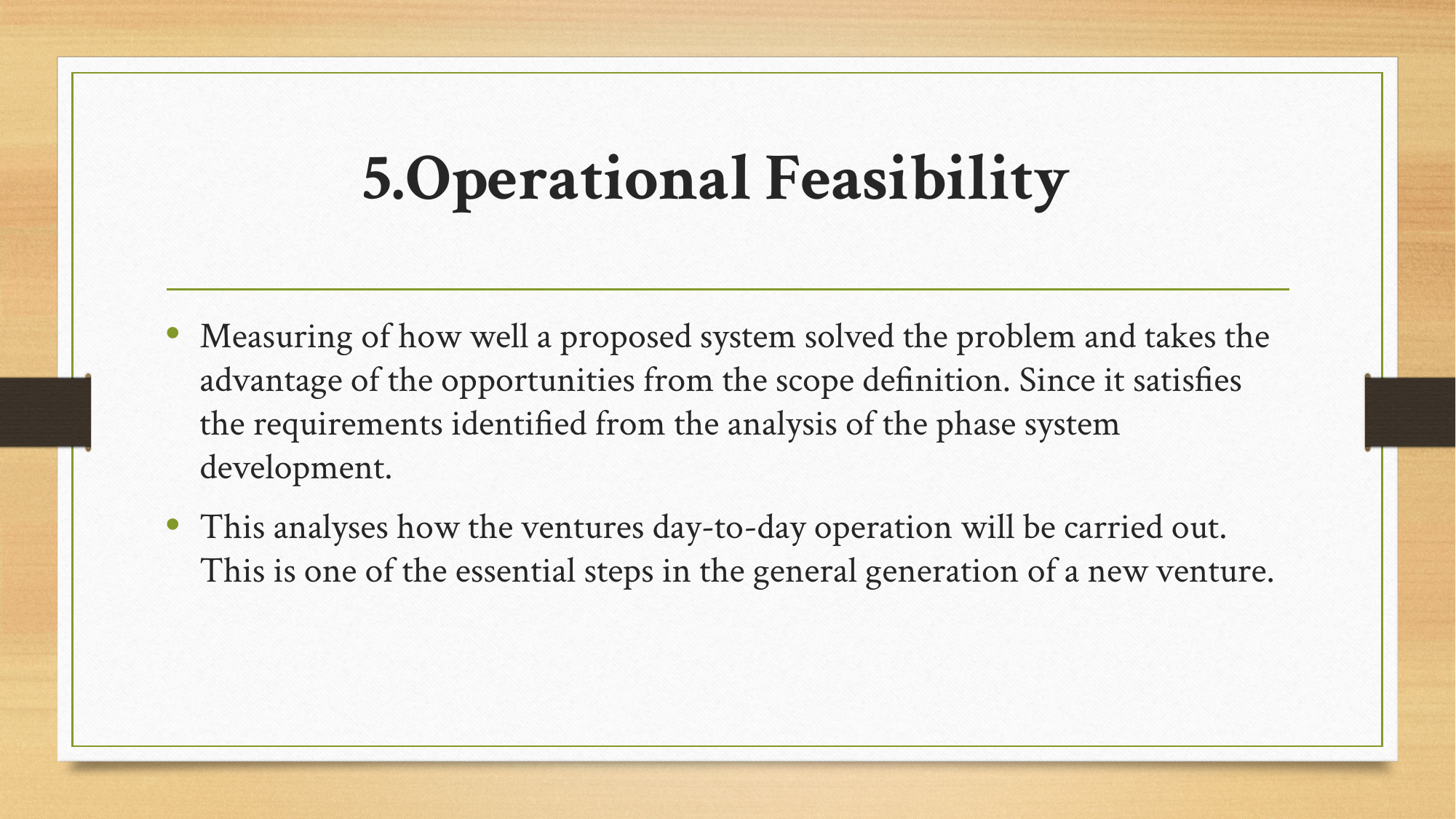

# 5.Operational Feasibility
Measuring of how well a proposed system solved the problem and takes the advantage of the opportunities from the scope definition. Since it satisfies the requirements identified from the analysis of the phase system development.
This analyses how the ventures day-to-day operation will be carried out. This is one of the essential steps in the general generation of a new venture.